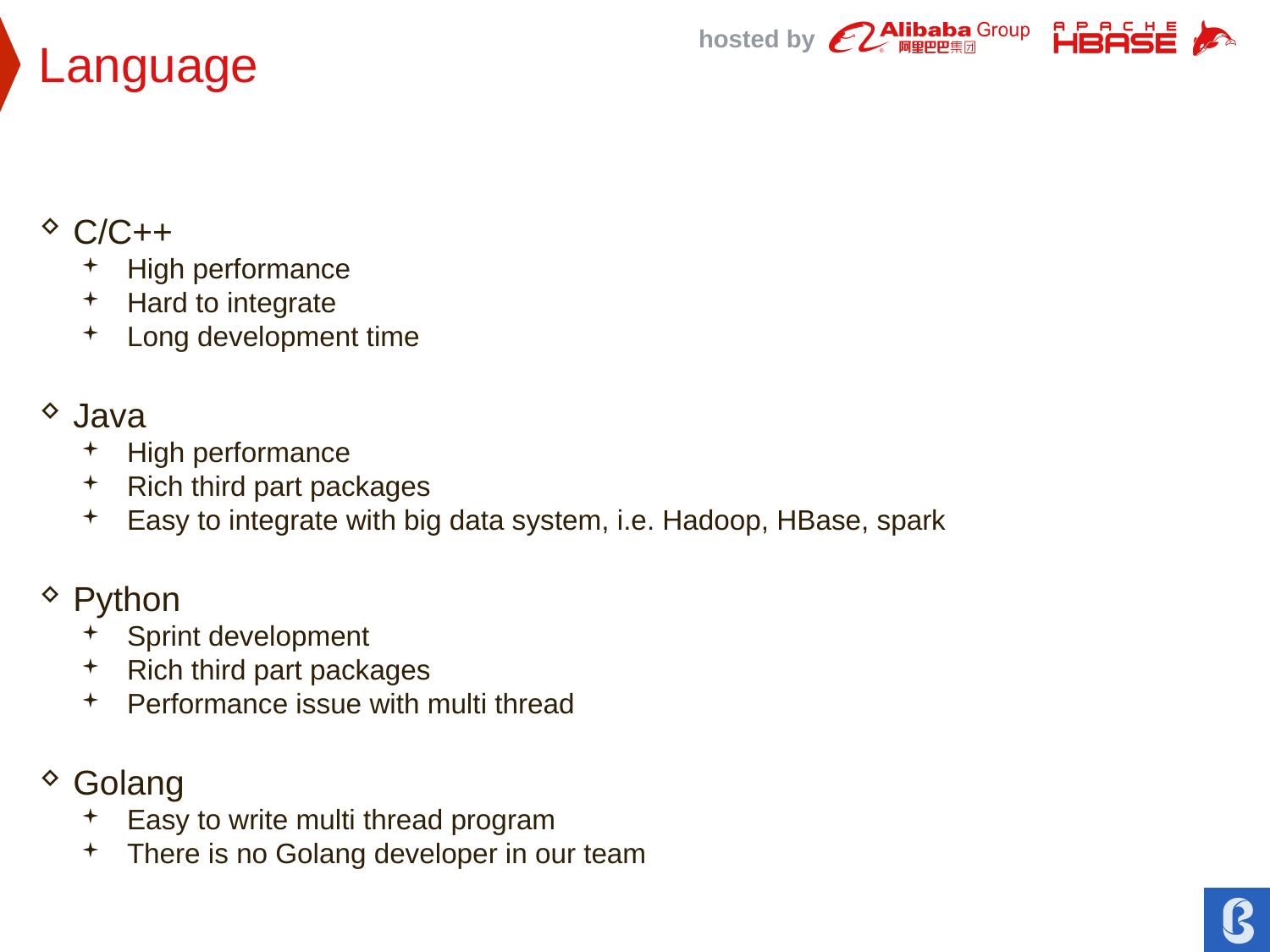

Language

C/C++
High performance
Hard to integrate
Long development time
Java
High performance
Rich third part packages
Easy to integrate with big data system, i.e. Hadoop, HBase, spark
Python
Sprint development
Rich third part packages
Performance issue with multi thread
Golang
Easy to write multi thread program
There is no Golang developer in our team